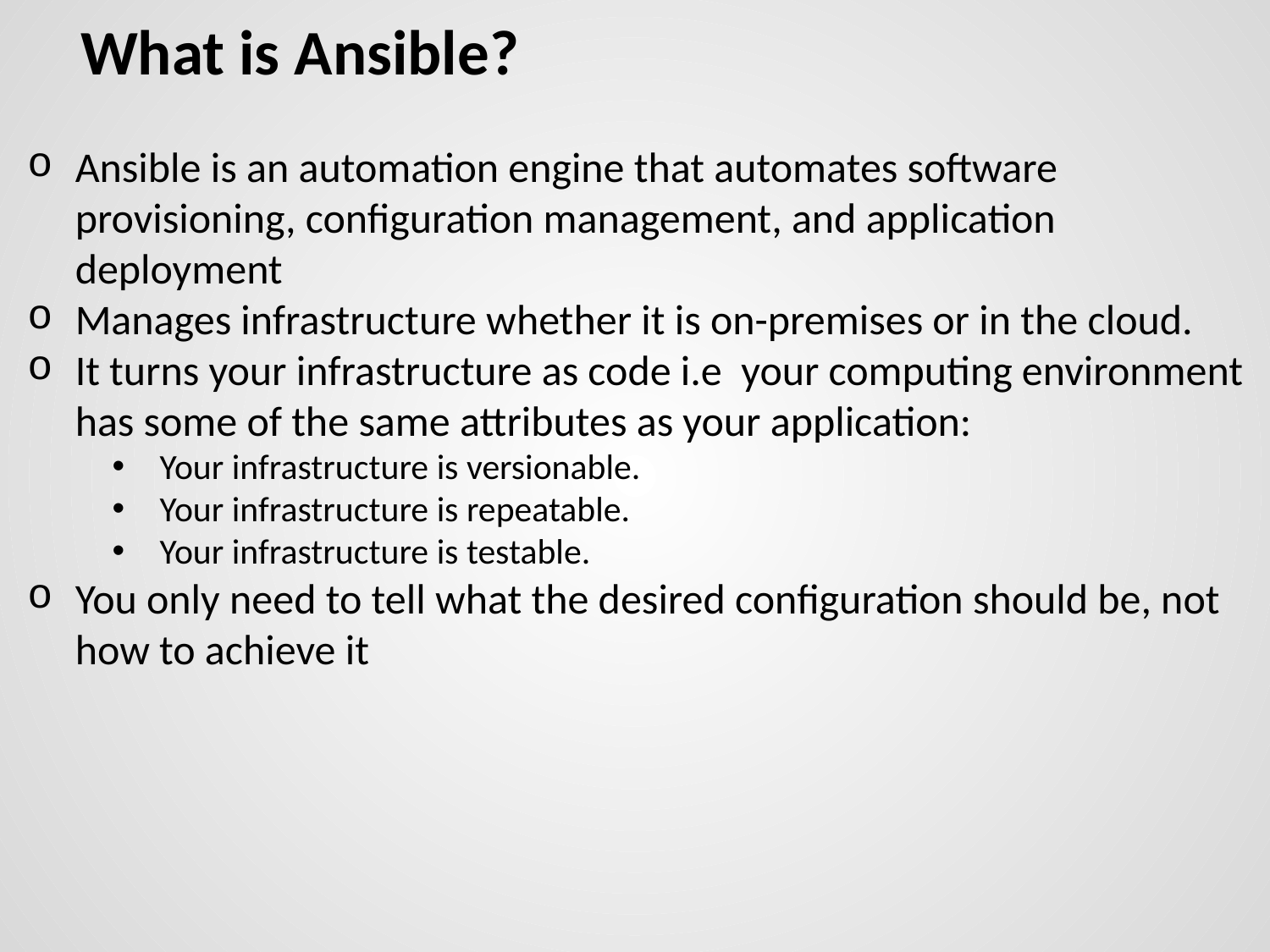

# What is Ansible?
Ansible is an automation engine that automates software provisioning, configuration management, and application deployment
Manages infrastructure whether it is on-premises or in the cloud.
It turns your infrastructure as code i.e  your computing environment has some of the same attributes as your application:
Your infrastructure is versionable.
Your infrastructure is repeatable.
Your infrastructure is testable.
You only need to tell what the desired configuration should be, not how to achieve it